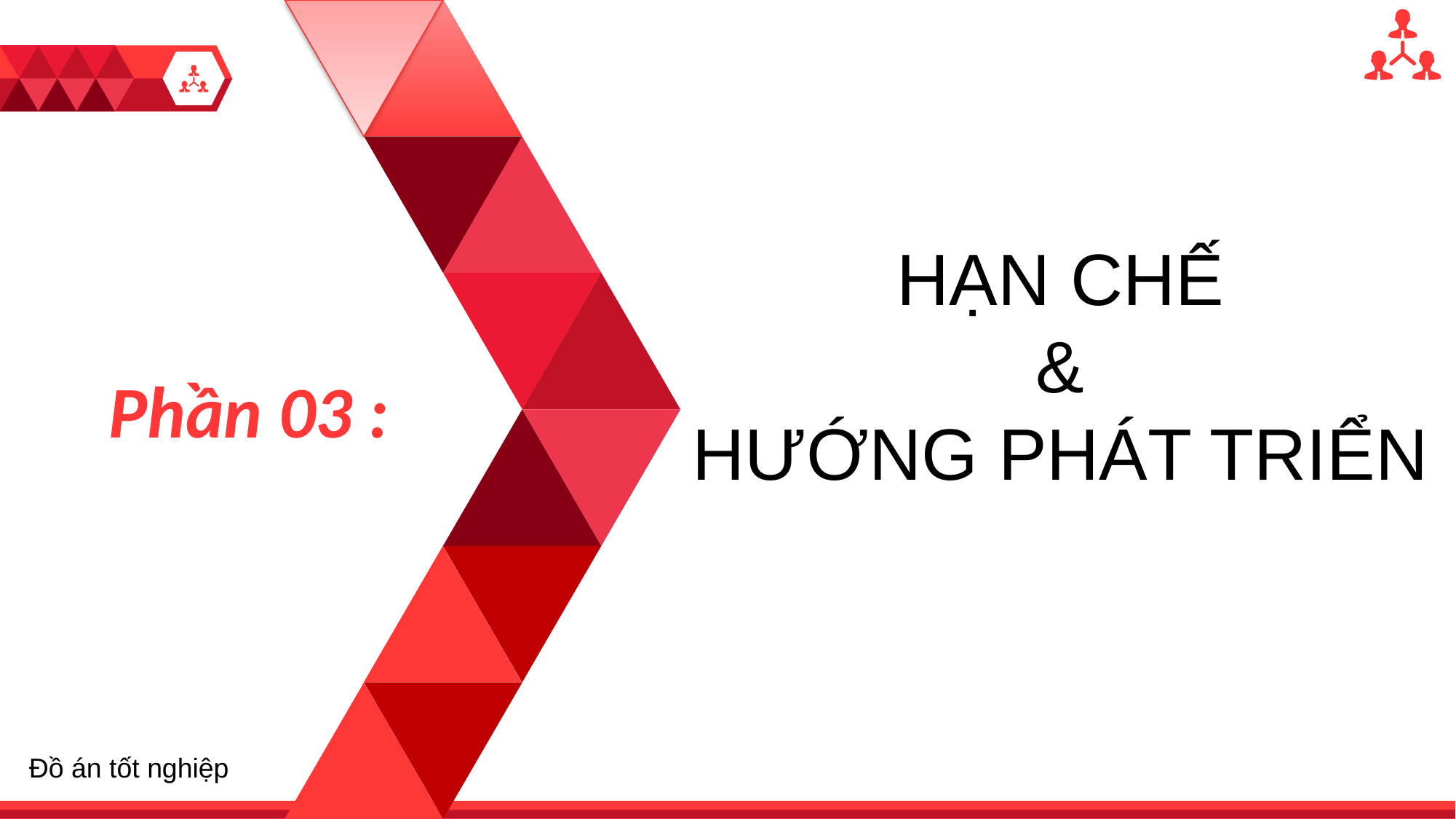

1
HẠN CHẾ
&
HƯỚNG PHÁT TRIỂN

Phần 03 :
Đồ án tốt nghiệp